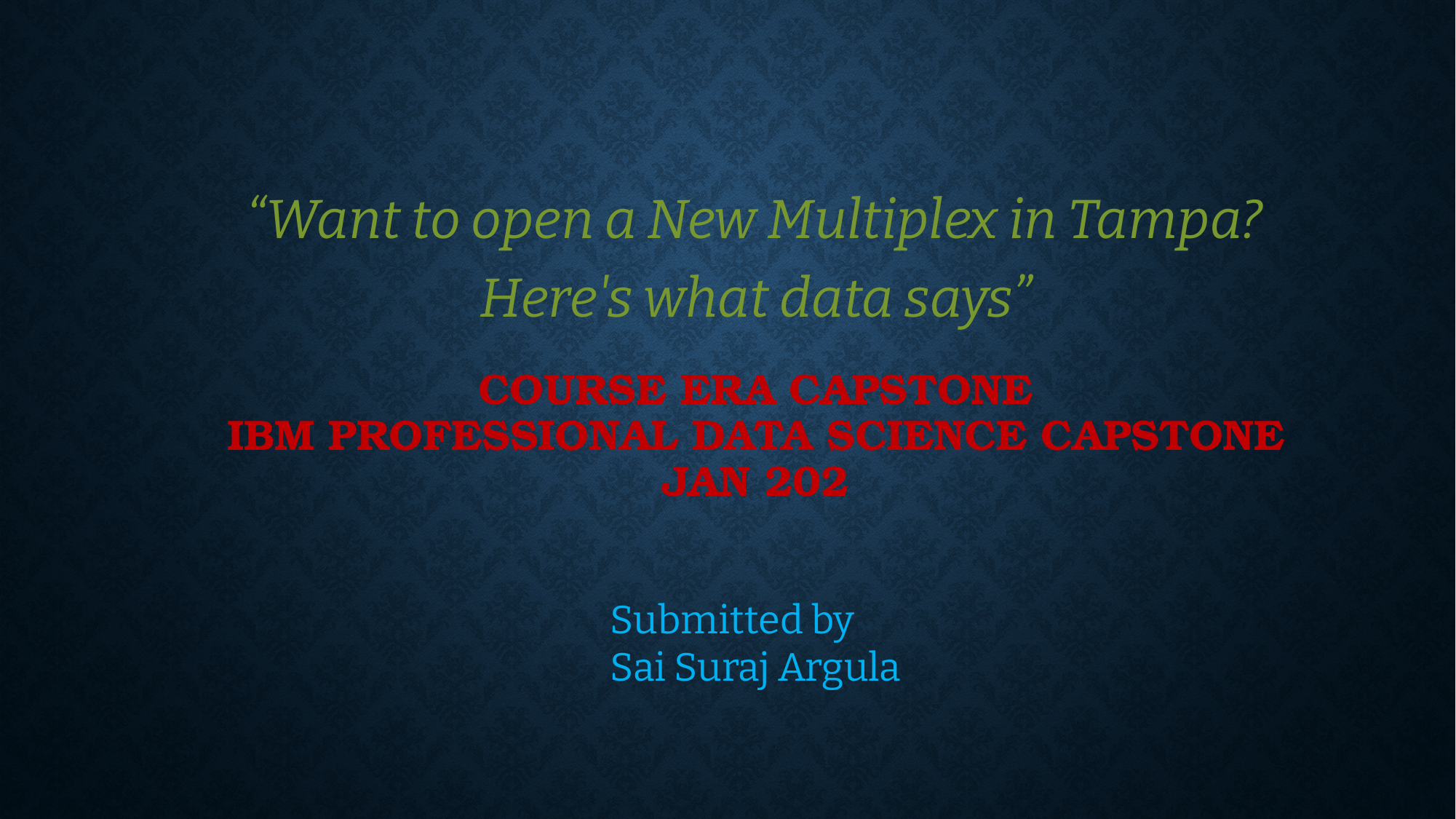

“Want to open a New Multiplex in Tampa? Here's what data says”
# Course Era Capstone IBM Professional DATA SCIENCE Capstone Jan 202
Submitted by
Sai Suraj Argula